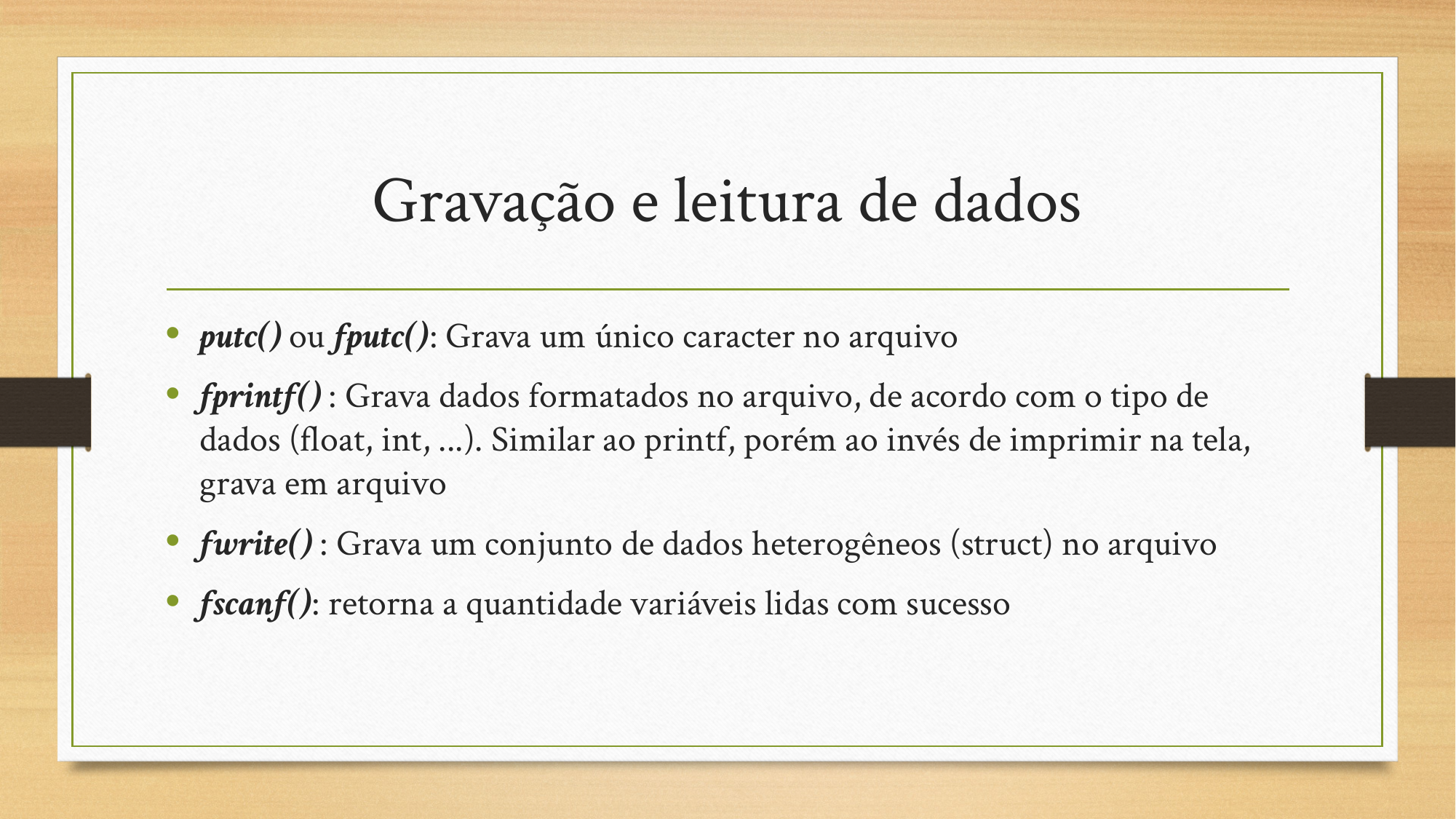

# Gravação e leitura de dados
putc() ou fputc(): Grava um único caracter no arquivo
fprintf() : Grava dados formatados no arquivo, de acordo com o tipo de dados (float, int, ...). Similar ao printf, porém ao invés de imprimir na tela, grava em arquivo
fwrite() : Grava um conjunto de dados heterogêneos (struct) no arquivo
fscanf(): retorna a quantidade variáveis lidas com sucesso